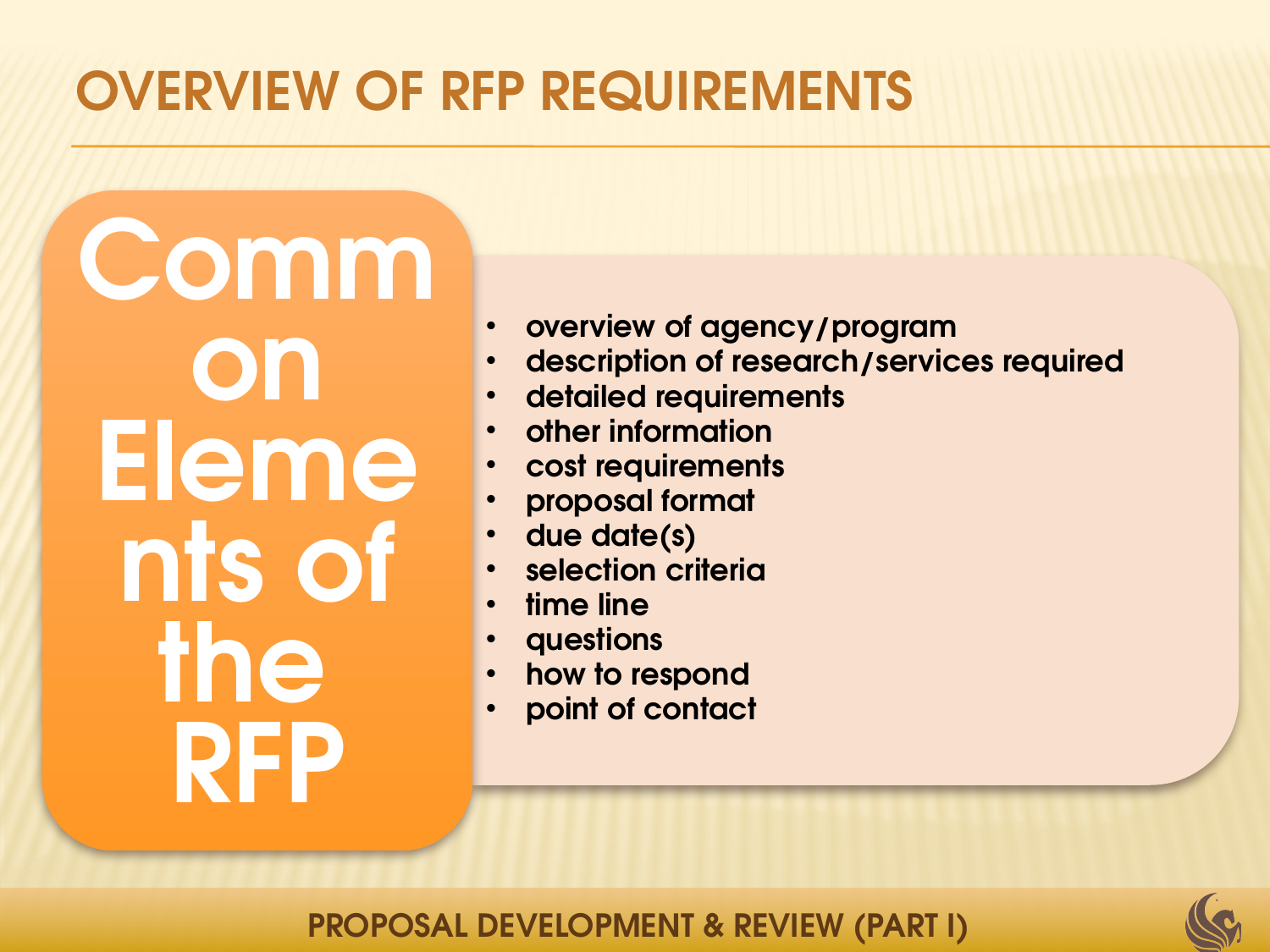

OVERVIEW OF RFP REQUIREMENTS
Common Elements of the  RFP
overview of agency/program
description of research/services required
detailed requirements
other information
cost requirements
proposal format
due date(s)
selection criteria
time line
questions
how to respond
point of contact

PROPOSAL DEVELOPMENT & REVIEW (PART I)